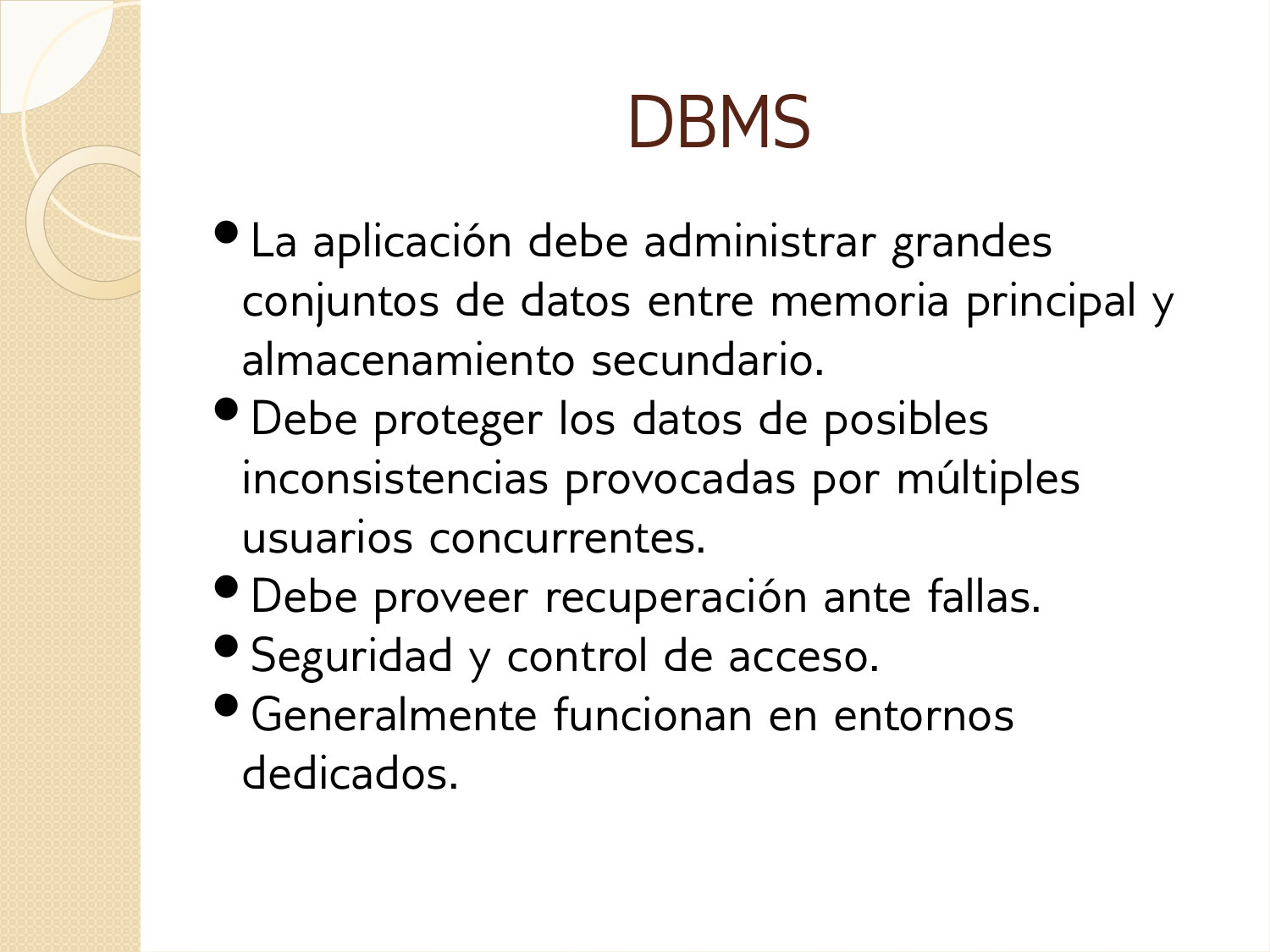

DBMS
La aplicación debe administrar grandes conjuntos de datos entre memoria principal y almacenamiento secundario.
Debe proteger los datos de posibles inconsistencias provocadas por múltiples usuarios concurrentes.
Debe proveer recuperación ante fallas.
Seguridad y control de acceso.
Generalmente funcionan en entornos dedicados.